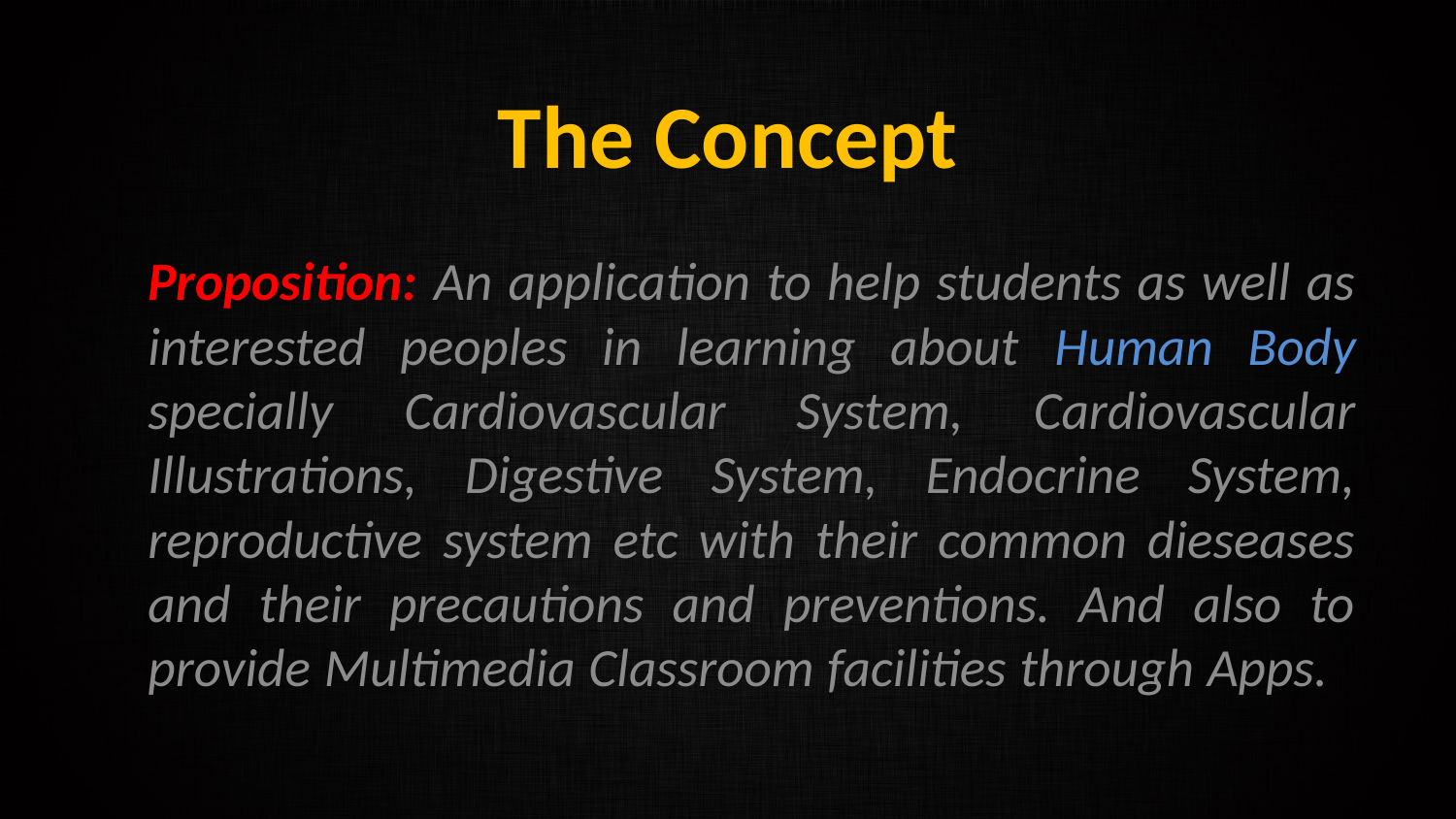

# The Concept
Proposition: An application to help students as well as interested peoples in learning about Human Body specially Cardiovascular System, Cardiovascular Illustrations, Digestive System, Endocrine System, reproductive system etc with their common dieseases and their precautions and preventions. And also to provide Multimedia Classroom facilities through Apps.